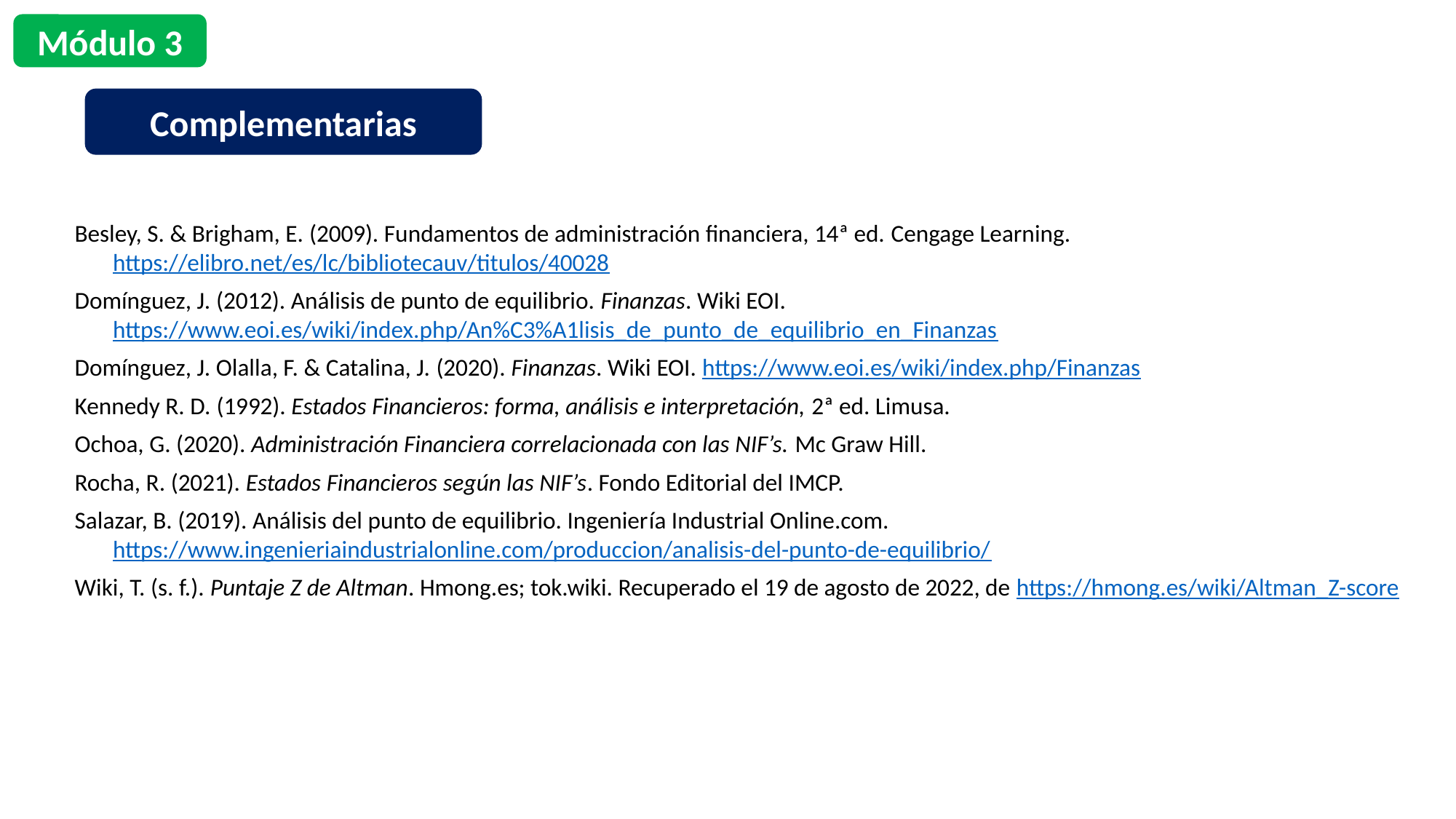

Módulo 3
Complementarias
Besley, S. & Brigham, E. (2009). Fundamentos de administración financiera, 14ª ed. Cengage Learning. https://elibro.net/es/lc/bibliotecauv/titulos/40028
Domínguez, J. (2012). Análisis de punto de equilibrio. Finanzas. Wiki EOI. https://www.eoi.es/wiki/index.php/An%C3%A1lisis_de_punto_de_equilibrio_en_Finanzas
Domínguez, J. Olalla, F. & Catalina, J. (2020). Finanzas. Wiki EOI. https://www.eoi.es/wiki/index.php/Finanzas
Kennedy R. D. (1992). Estados Financieros: forma, análisis e interpretación, 2ª ed. Limusa.
Ochoa, G. (2020). Administración Financiera correlacionada con las NIF’s. Mc Graw Hill.
Rocha, R. (2021). Estados Financieros según las NIF’s. Fondo Editorial del IMCP.
Salazar, B. (2019). Análisis del punto de equilibrio. Ingeniería Industrial Online.com. https://www.ingenieriaindustrialonline.com/produccion/analisis-del-punto-de-equilibrio/
Wiki, T. (s. f.). Puntaje Z de Altman. Hmong.es; tok.wiki. Recuperado el 19 de agosto de 2022, de https://hmong.es/wiki/Altman_Z-score